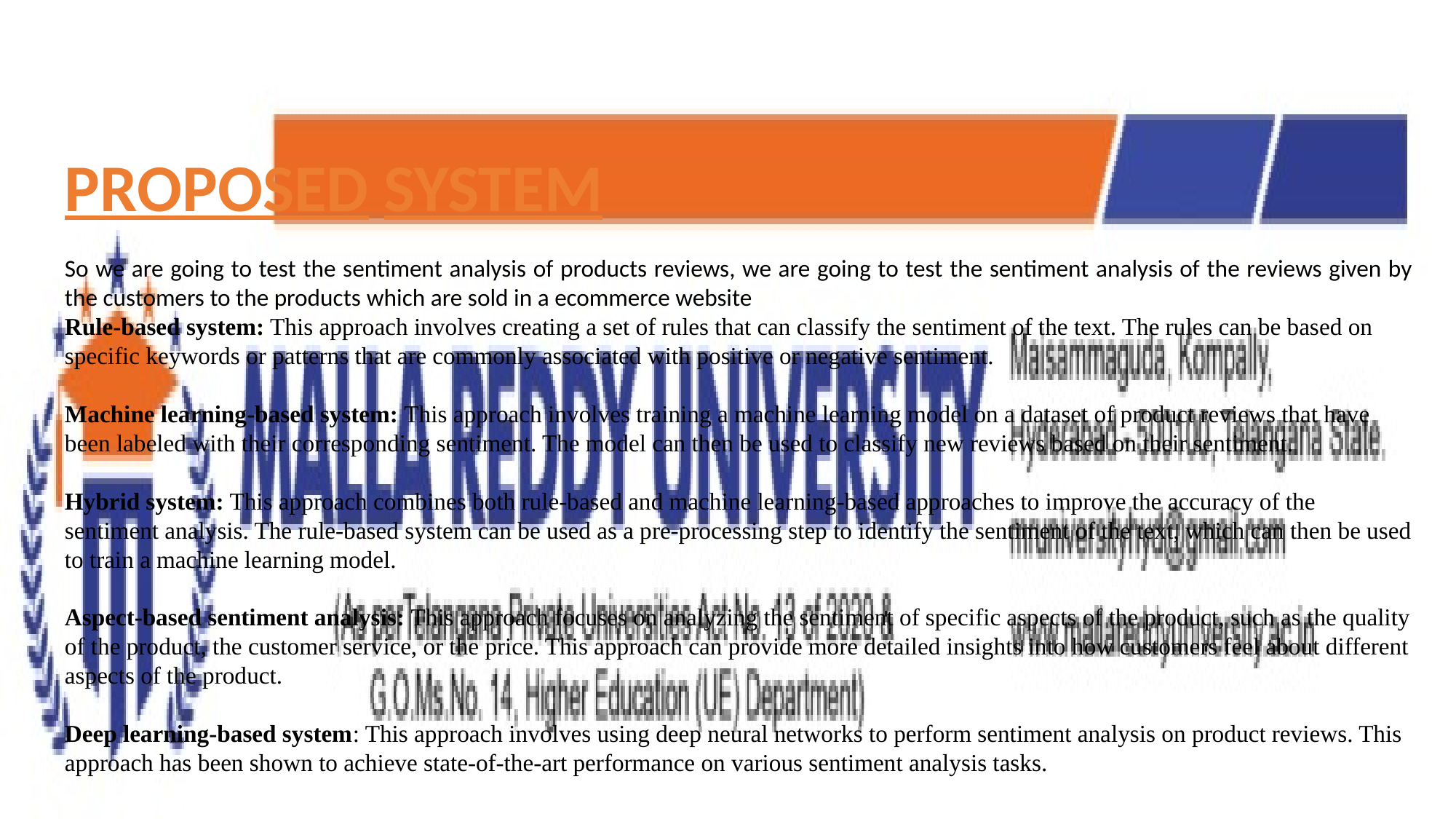

PROPOSED SYSTEM
So we are going to test the sentiment analysis of products reviews, we are going to test the sentiment analysis of the reviews given by the customers to the products which are sold in a ecommerce website
Rule-based system: This approach involves creating a set of rules that can classify the sentiment of the text. The rules can be based on specific keywords or patterns that are commonly associated with positive or negative sentiment.

Machine learning-based system: This approach involves training a machine learning model on a dataset of product reviews that have been labeled with their corresponding sentiment. The model can then be used to classify new reviews based on their sentiment.

Hybrid system: This approach combines both rule-based and machine learning-based approaches to improve the accuracy of the sentiment analysis. The rule-based system can be used as a pre-processing step to identify the sentiment of the text, which can then be used to train a machine learning model.

Aspect-based sentiment analysis: This approach focuses on analyzing the sentiment of specific aspects of the product, such as the quality of the product, the customer service, or the price. This approach can provide more detailed insights into how customers feel about different aspects of the product.

Deep learning-based system: This approach involves using deep neural networks to perform sentiment analysis on product reviews. This approach has been shown to achieve state-of-the-art performance on various sentiment analysis tasks.